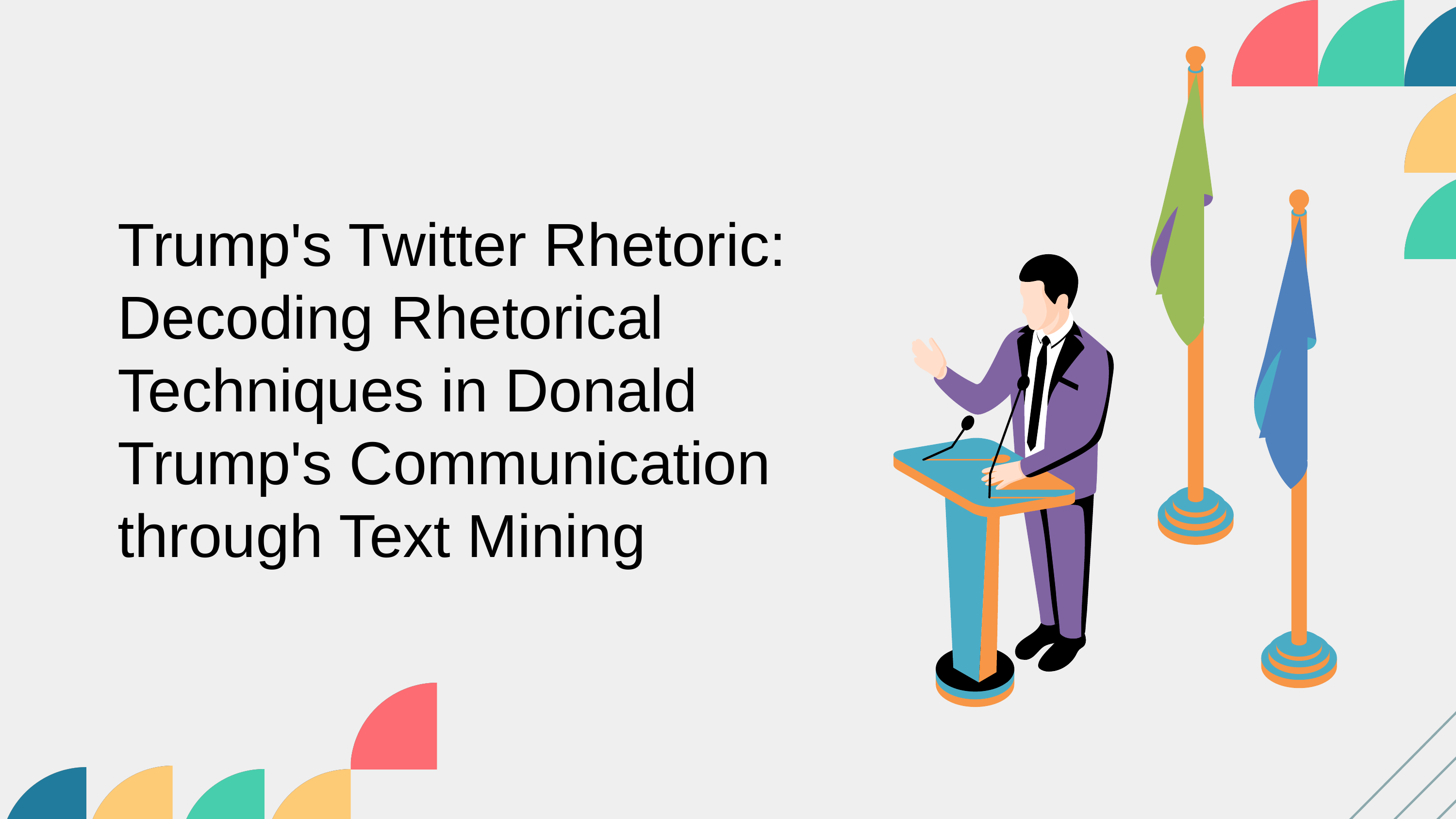

Trump's Twitter Rhetoric: Decoding Rhetorical Techniques in Donald Trump's Communication through Text Mining